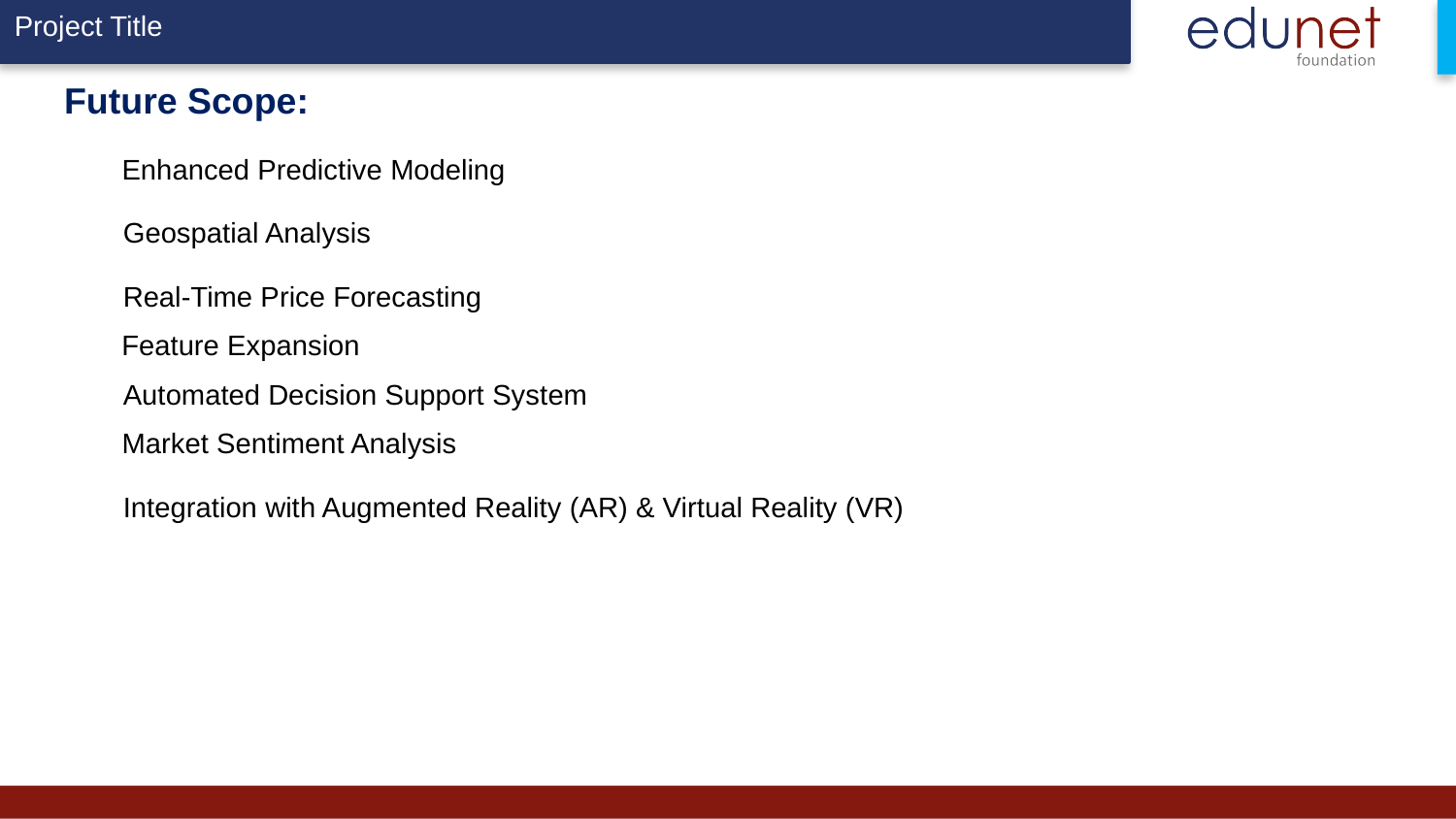

# Future Scope:
Enhanced Predictive Modeling
Geospatial Analysis
Real-Time Price Forecasting
Feature Expansion
Automated Decision Support System
Market Sentiment Analysis
Integration with Augmented Reality (AR) & Virtual Reality (VR)